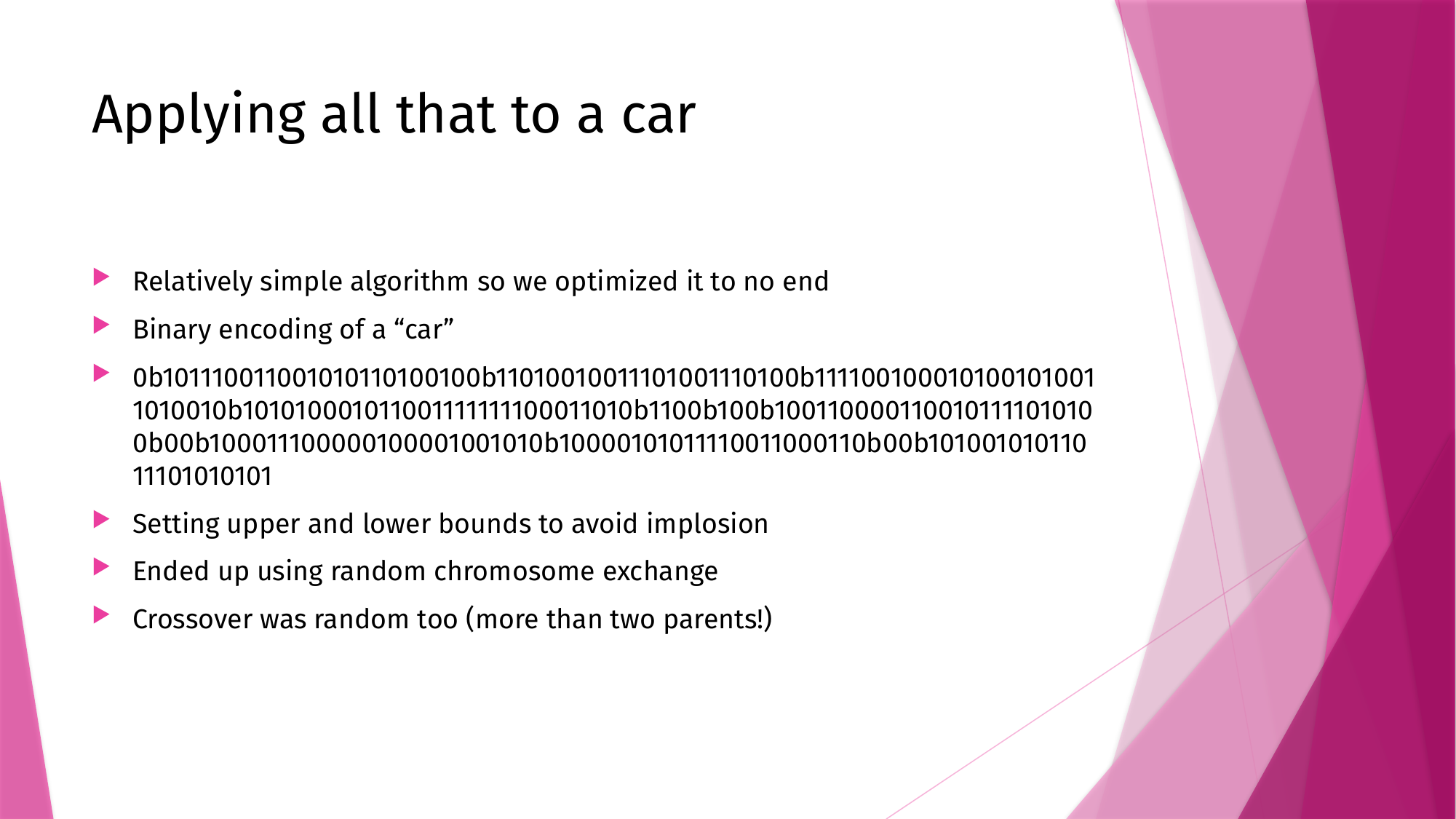

# Applying all that to a car
Relatively simple algorithm so we optimized it to no end
Binary encoding of a “car”
0b101110011001010110100100b11010010011101001110100b1111001000101001010011010010b101010001011001111111100011010b1100b100b1001100001100101111010100b00b100011100000100001001010b10000101011110011000110b00b10100101011011101010101
Setting upper and lower bounds to avoid implosion
Ended up using random chromosome exchange
Crossover was random too (more than two parents!)